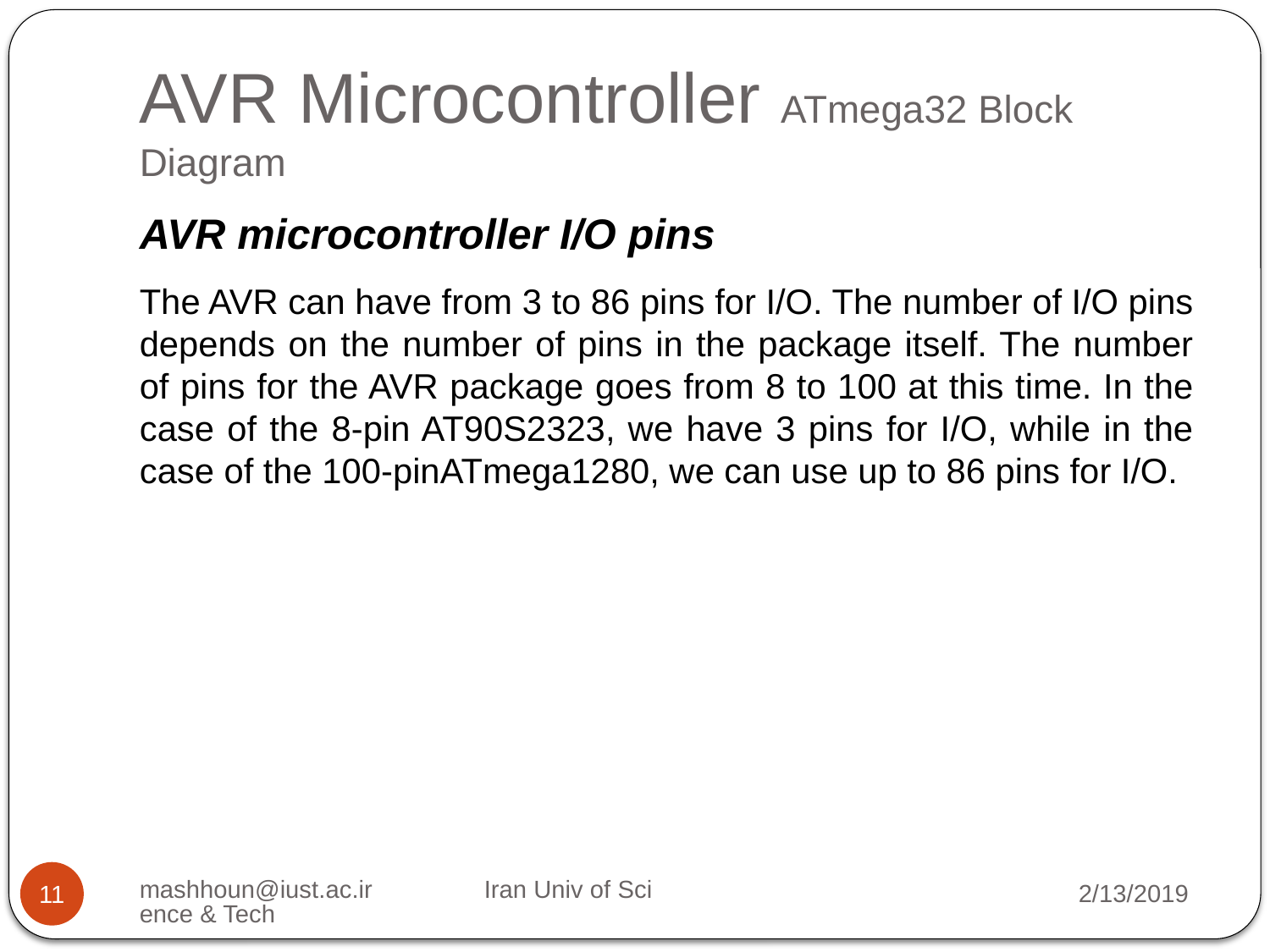

# AVR Microcontroller ATmega32 Block Diagram
AVR microcontroller I/O pins
The AVR can have from 3 to 86 pins for I/O. The number of I/O pins depends on the number of pins in the package itself. The number of pins for the AVR package goes from 8 to 100 at this time. In the case of the 8-pin AT90S2323, we have 3 pins for I/O, while in the case of the 100-pinATmega1280, we can use up to 86 pins for I/O.
mashhoun@iust.ac.ir                Iran Univ of Science & Tech
2/13/2019
11